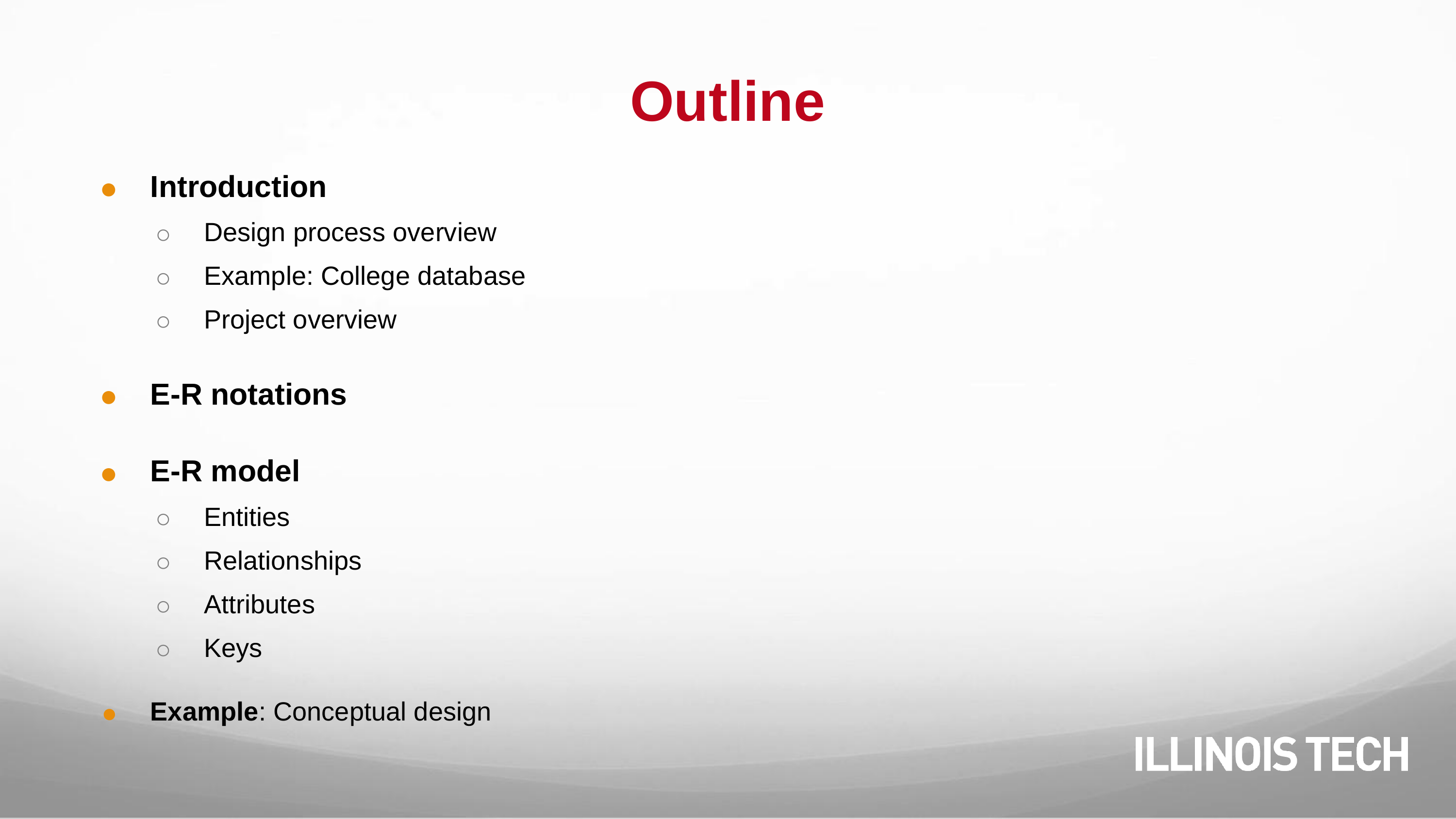

# Outline
Introduction
Design process overview
Example: College database
Project overview
E-R notations
E-R model
Entities
Relationships
Attributes
Keys
Example: Conceptual design